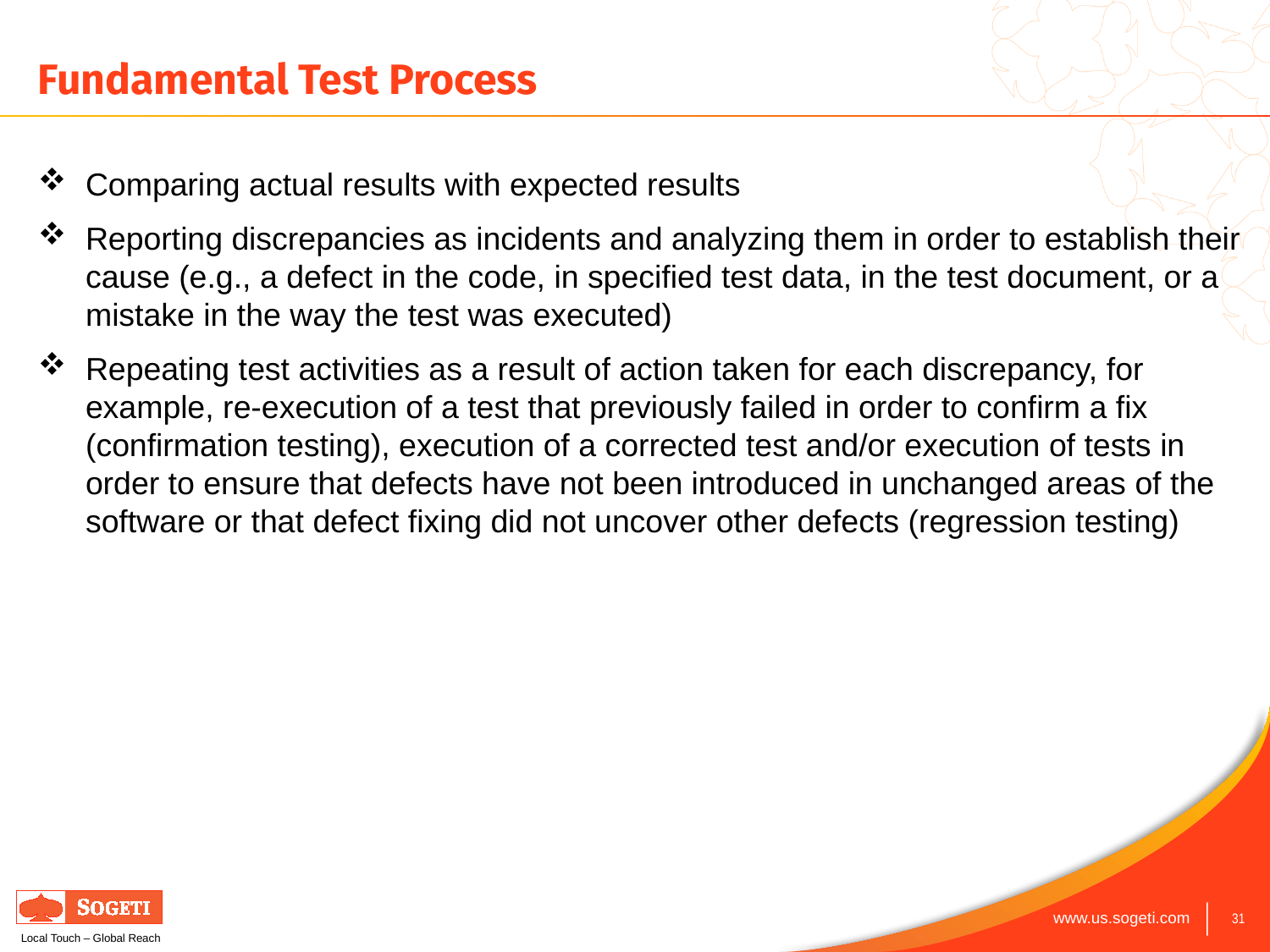

# Fundamental Test Process
Comparing actual results with expected results
Reporting discrepancies as incidents and analyzing them in order to establish their cause (e.g., a defect in the code, in specified test data, in the test document, or a mistake in the way the test was executed)
Repeating test activities as a result of action taken for each discrepancy, for example, re-execution of a test that previously failed in order to confirm a fix (confirmation testing), execution of a corrected test and/or execution of tests in order to ensure that defects have not been introduced in unchanged areas of the software or that defect fixing did not uncover other defects (regression testing)